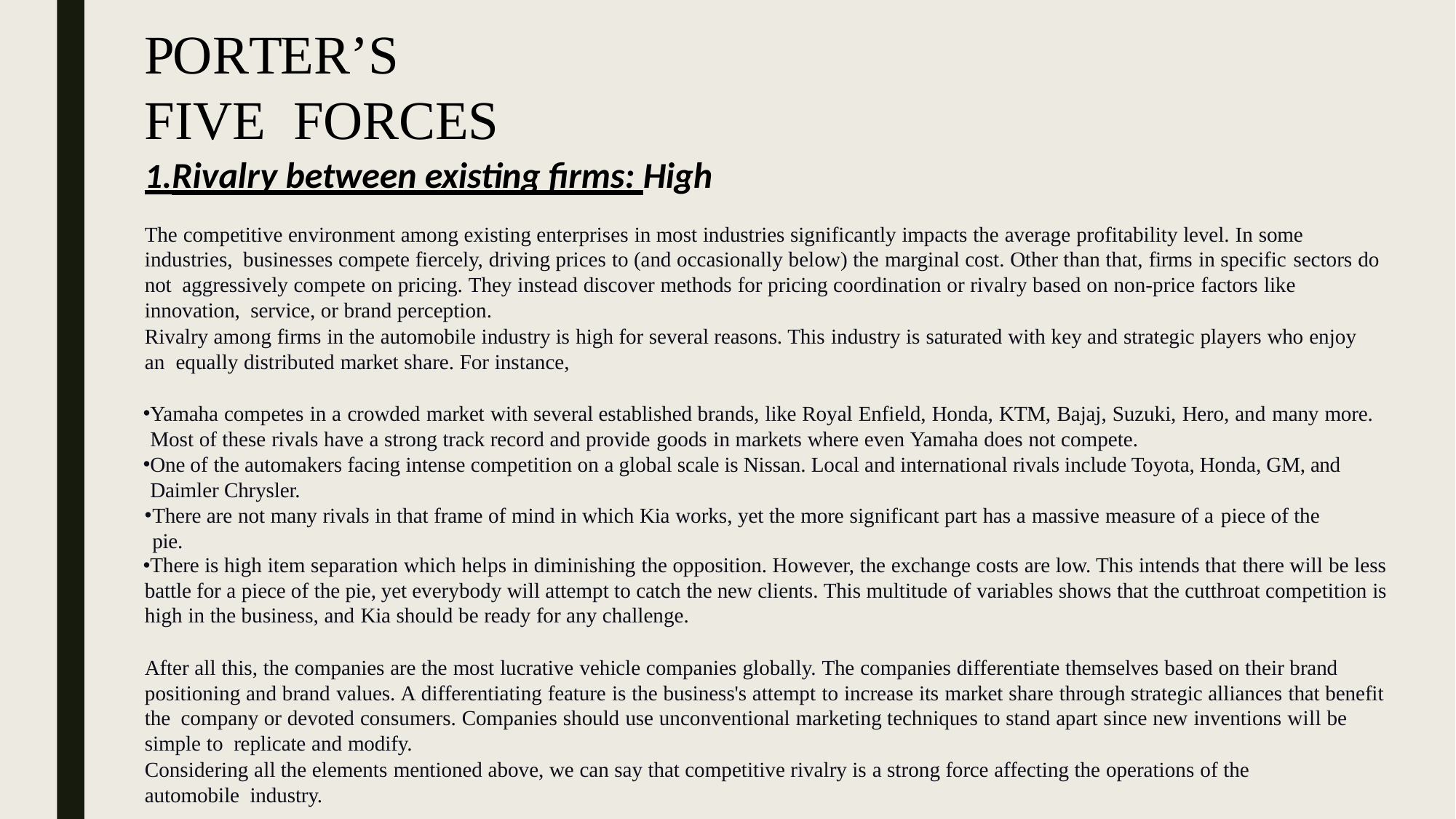

# PORTER’S FIVE  FORCES
1.Rivalry between existing firms: High
The competitive environment among existing enterprises in most industries significantly impacts the average profitability level. In some industries,  businesses compete fiercely, driving prices to (and occasionally below) the marginal cost. Other than that, firms in specific sectors do not  aggressively compete on pricing. They instead discover methods for pricing coordination or rivalry based on non-price factors like innovation,  service, or brand perception.
Rivalry among firms in the automobile industry is high for several reasons. This industry is saturated with key and strategic players who enjoy an  equally distributed market share. For instance,

Yamaha competes in a crowded market with several established brands, like Royal Enfield, Honda, KTM, Bajaj, Suzuki, Hero, and many more.  Most of these rivals have a strong track record and provide goods in markets where even Yamaha does not compete.
One of the automakers facing intense competition on a global scale is Nissan. Local and international rivals include Toyota, Honda, GM, and  Daimler Chrysler.
There are not many rivals in that frame of mind in which Kia works, yet the more significant part has a massive measure of a piece of the pie.
There is high item separation which helps in diminishing the opposition. However, the exchange costs are low. This intends that there will be less  battle for a piece of the pie, yet everybody will attempt to catch the new clients. This multitude of variables shows that the cutthroat competition is  high in the business, and Kia should be ready for any challenge.

After all this, the companies are the most lucrative vehicle companies globally. The companies differentiate themselves based on their brand  positioning and brand values. A differentiating feature is the business's attempt to increase its market share through strategic alliances that benefit the  company or devoted consumers. Companies should use unconventional marketing techniques to stand apart since new inventions will be simple to  replicate and modify.
Considering all the elements mentioned above, we can say that competitive rivalry is a strong force affecting the operations of the automobile  industry.